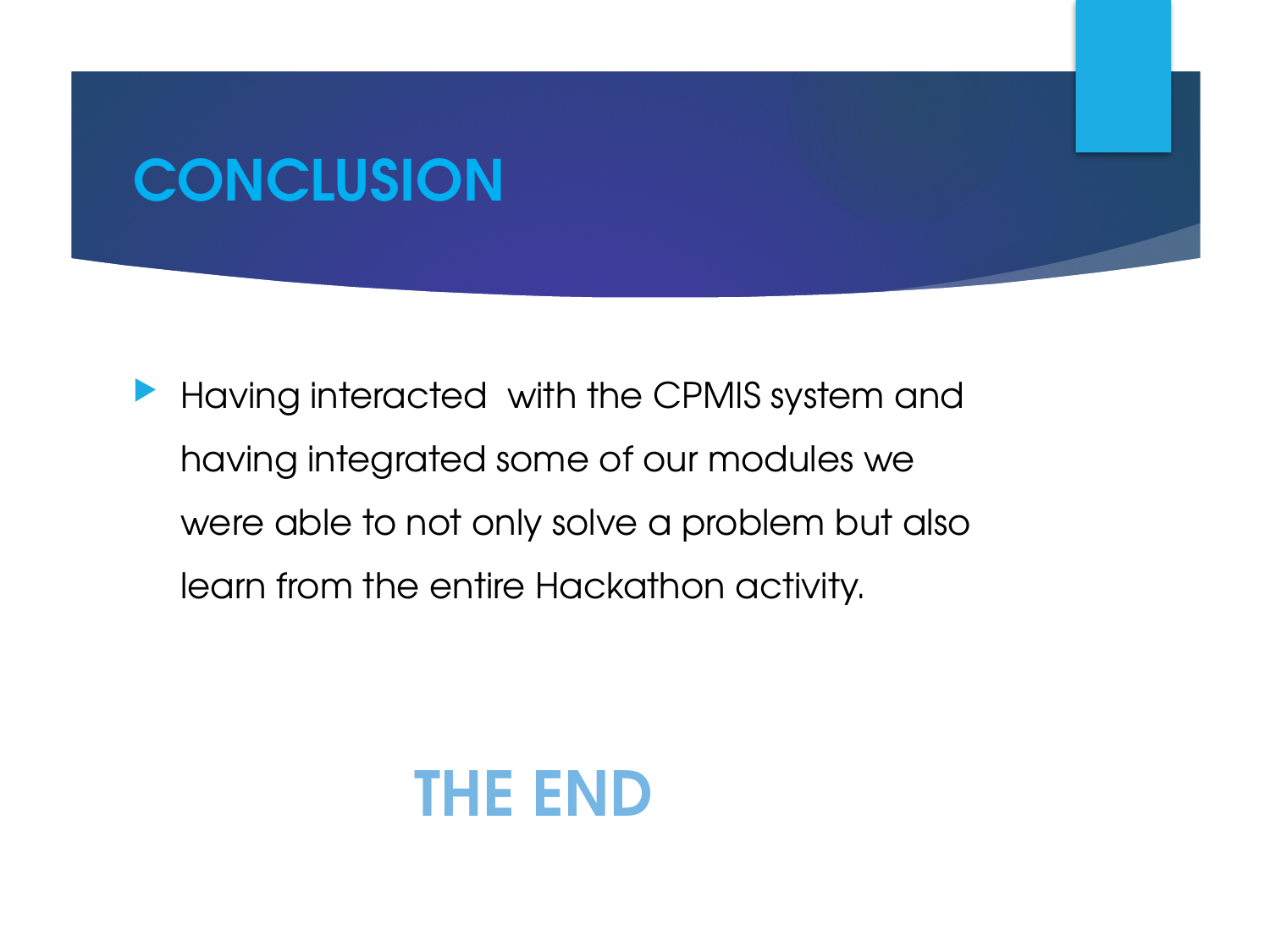

# CONCLUSION
Having interacted  with the CPMIS system and having integrated some of our modules we were able to not only solve a problem but also learn from the entire Hackathon activity.
THE END